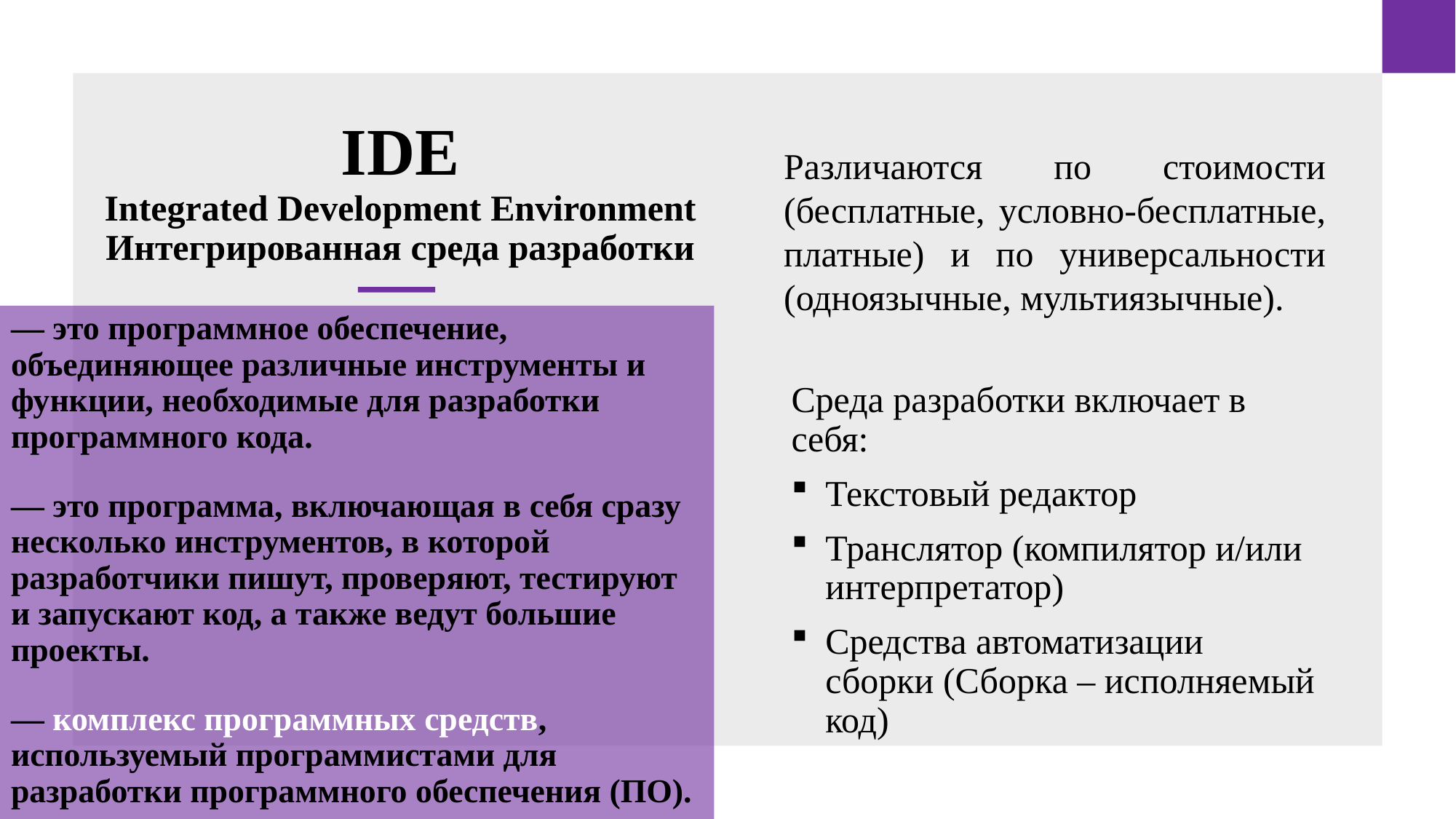

# IDE Integrated Development Environment Интегрированная среда разработки
Различаются по стоимости (бесплатные, условно-бесплатные, платные) и по универсальности (одноязычные, мультиязычные).

— это программное обеспечение, объединяющее различные инструменты и функции, необходимые для разработки программного кода.
— это программа, включающая в себя сразу несколько инструментов, в которой разработчики пишут, проверяют, тестируют и запускают код, а также ведут большие проекты.
— комплекс программных средств, используемый программистами для разработки программного обеспечения (ПО).

Среда разработки включает в себя:
Текстовый редактор
Транслятор (компилятор и/или интерпретатор)
Средства автоматизации сборки (Сборка – исполняемый код)